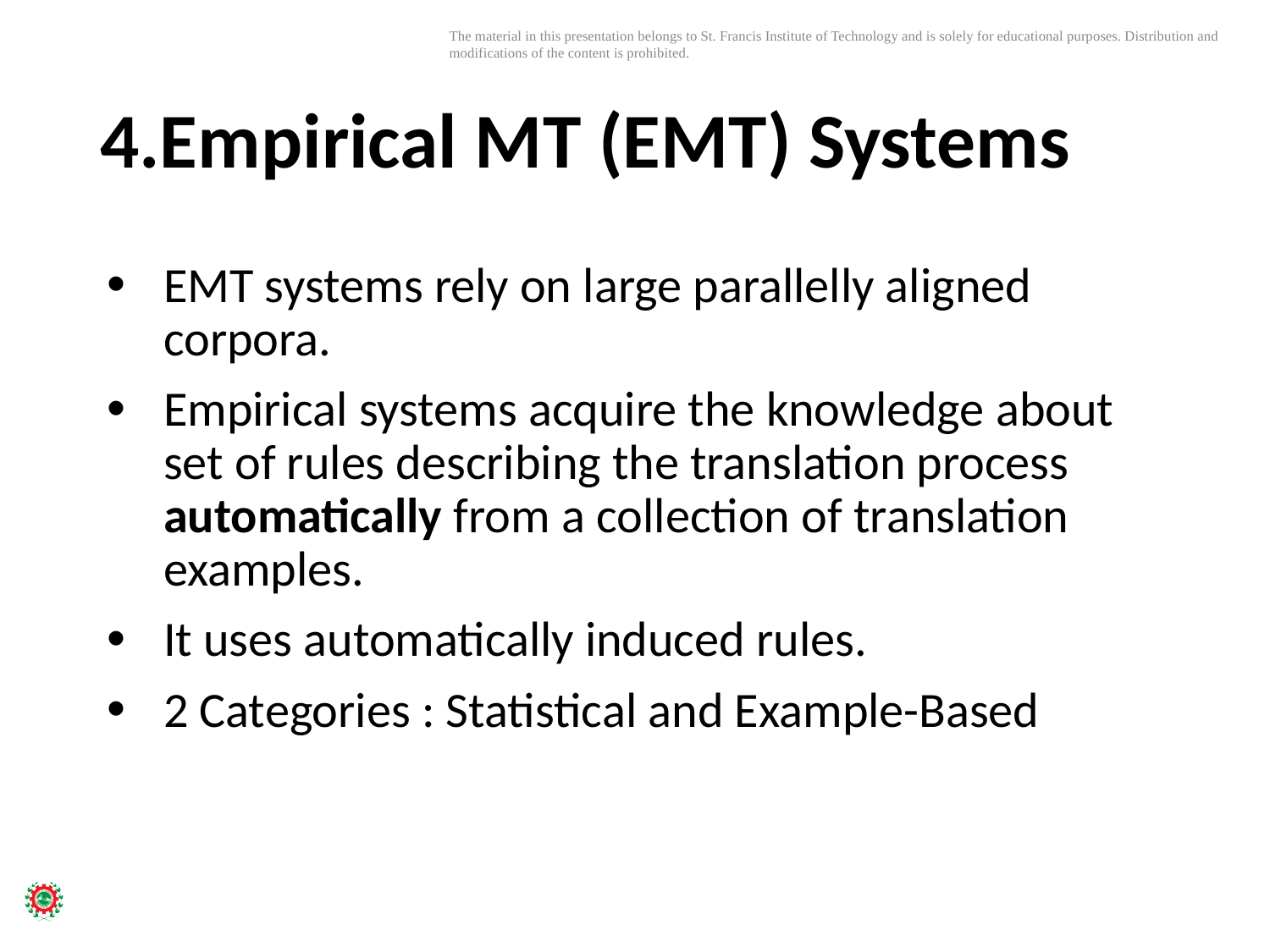

# 4.Empirical MT (EMT) Systems
EMT systems rely on large parallelly aligned corpora.
Empirical systems acquire the knowledge about  set of rules describing the translation process automatically from a collection of translation examples.
It uses automatically induced rules.
2 Categories : Statistical and Example-Based